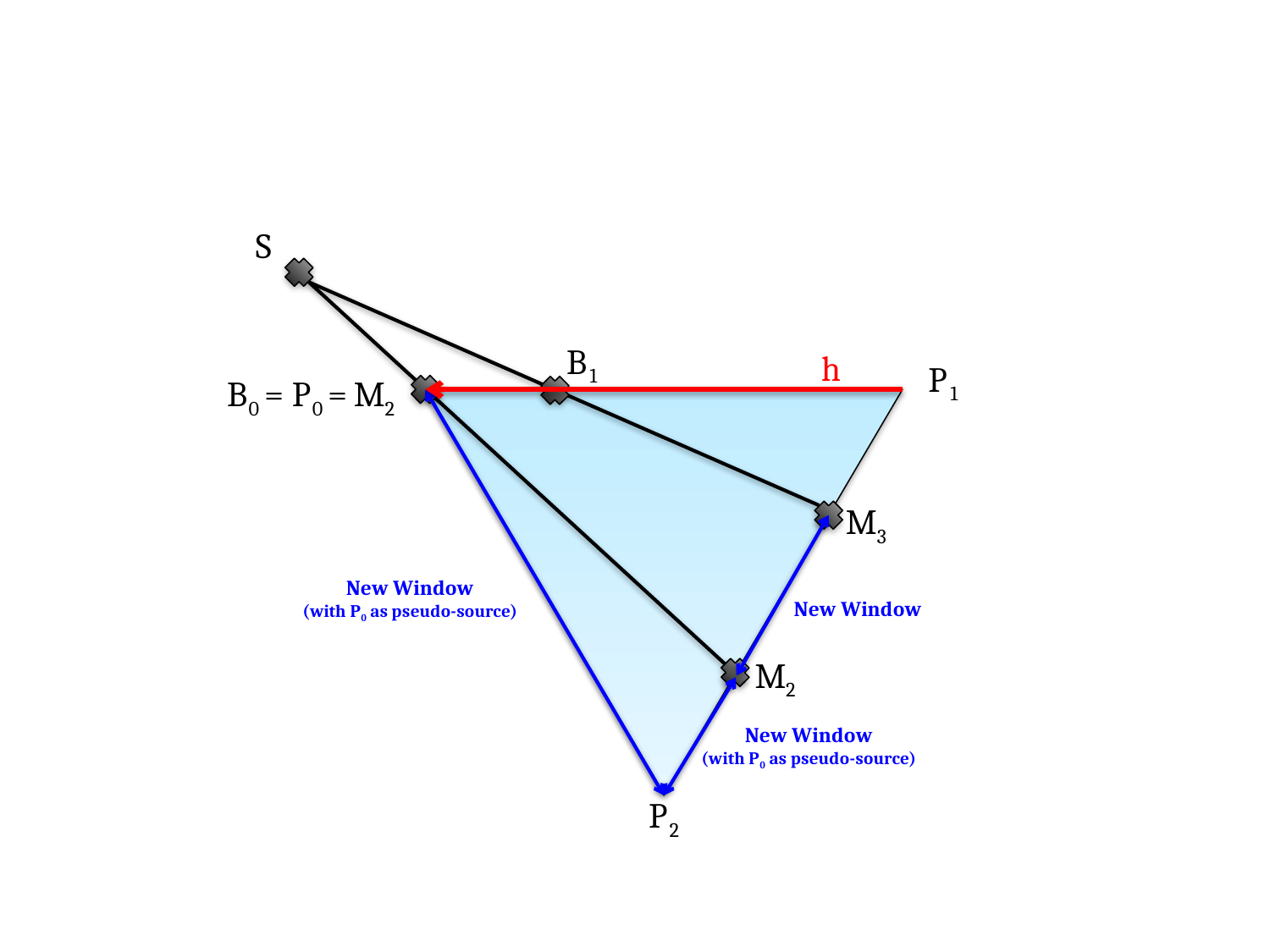

S

B1
h
P1
B0 = P0 = M2

M3

New Window
(with P0 as pseudo-source)
New Window
 M2

New Window
(with P0 as pseudo-source)
P2